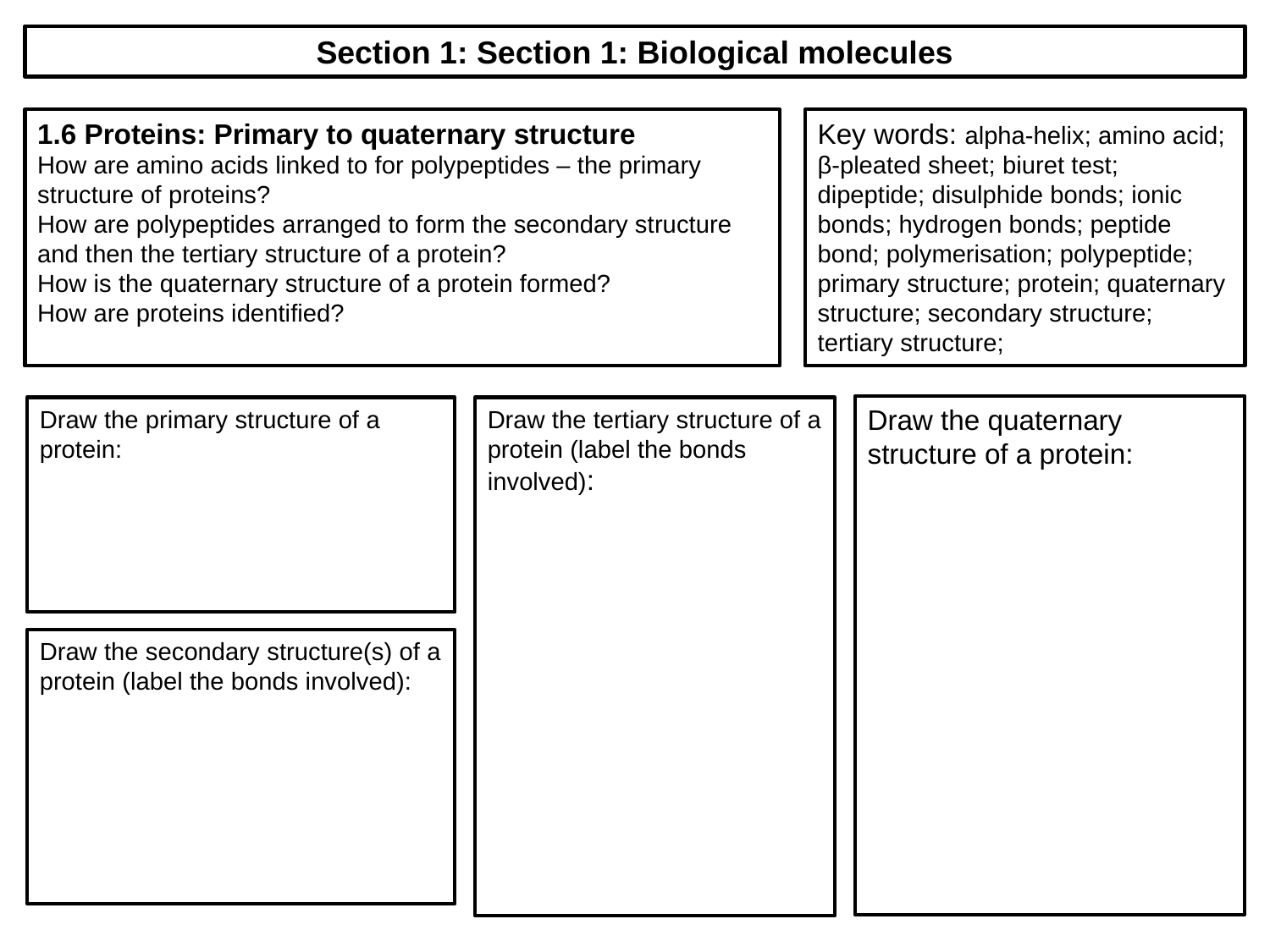

Section 1: Section 1: Biological molecules
Key words: alpha-helix; amino acid; β-pleated sheet; biuret test; dipeptide; disulphide bonds; ionic bonds; hydrogen bonds; peptide bond; polymerisation; polypeptide; primary structure; protein; quaternary structure; secondary structure; tertiary structure;
1.6 Proteins: Primary to quaternary structure
How are amino acids linked to for polypeptides – the primary structure of proteins?
How are polypeptides arranged to form the secondary structure and then the tertiary structure of a protein?
How is the quaternary structure of a protein formed?
How are proteins identified?
Draw the quaternary structure of a protein:
Draw the primary structure of a protein:

Draw the tertiary structure of a protein (label the bonds involved):
Draw the secondary structure(s) of a protein (label the bonds involved):